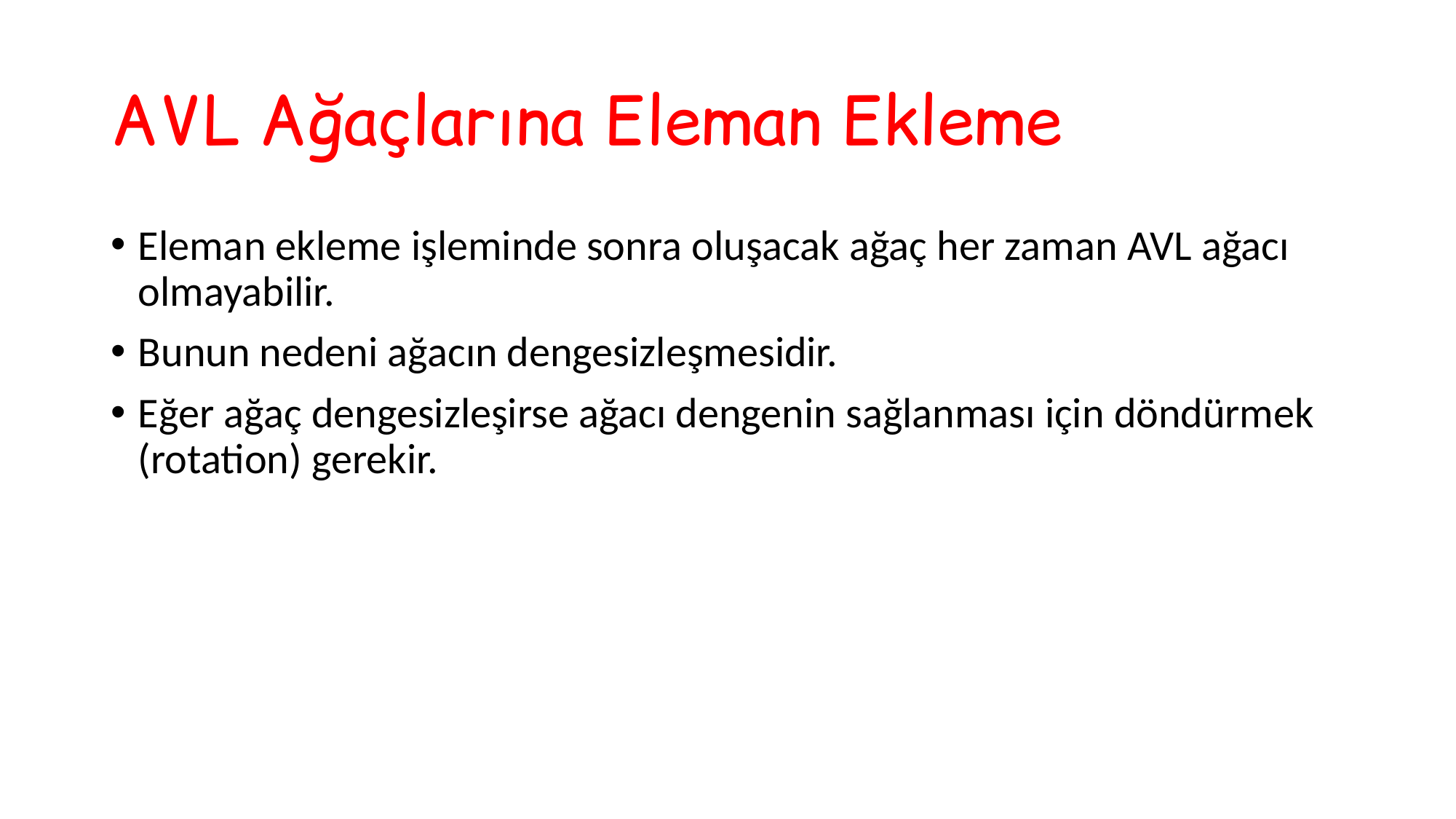

# AVL Ağaçlarına Eleman Ekleme
Eleman ekleme işleminde sonra oluşacak ağaç her zaman AVL ağacı olmayabilir.
Bunun nedeni ağacın dengesizleşmesidir.
Eğer ağaç dengesizleşirse ağacı dengenin sağlanması için döndürmek (rotation) gerekir.